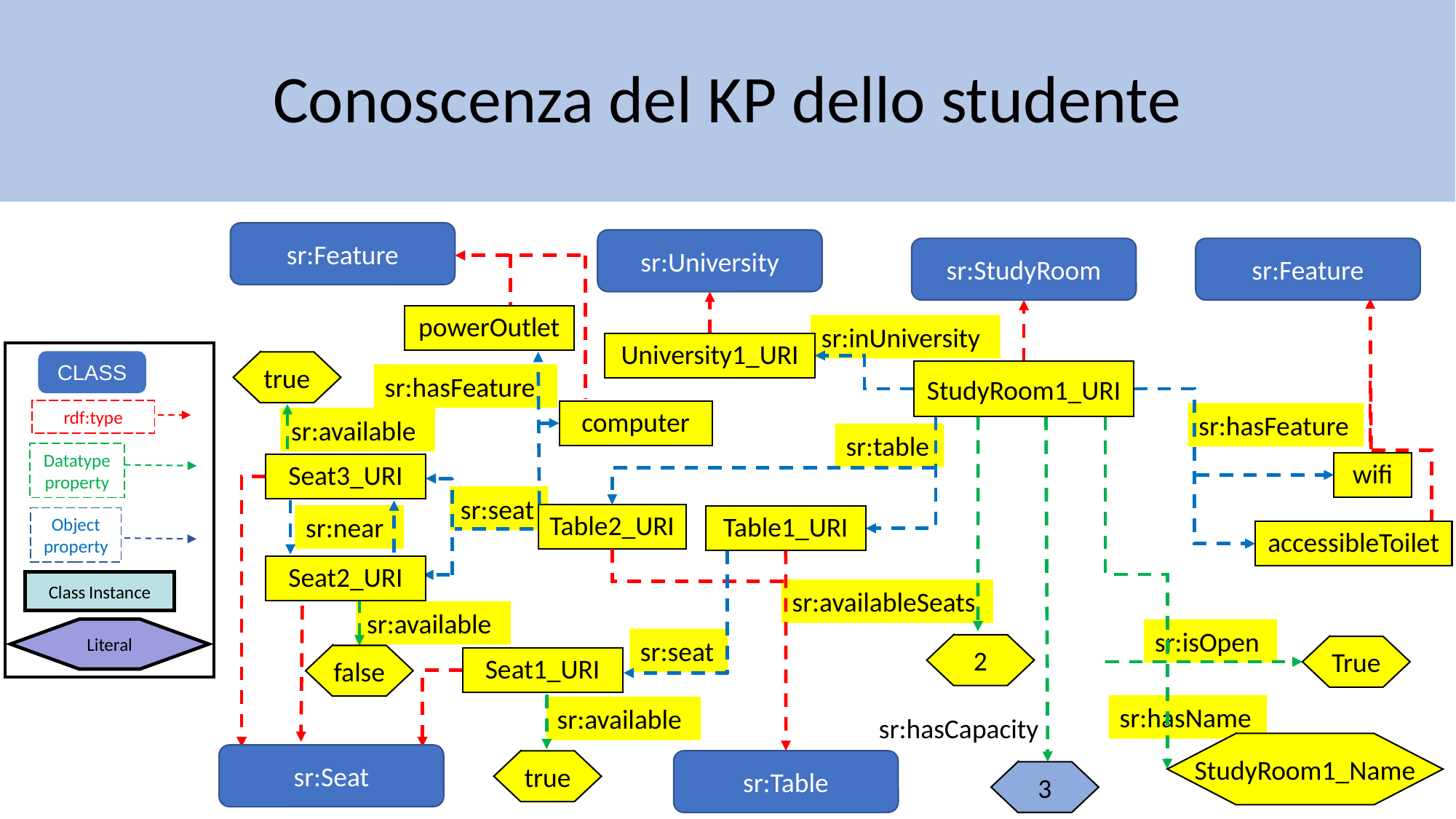

Conoscenza del KP dello studente
sr:Feature
sr:University
sr:Feature
sr:StudyRoom
powerOutlet
sr:inUniversity
true
University1_URI

CLASS
StudyRoom1_URI
sr:hasFeature
rdf:type
computer
sr:hasFeature
sr:available

sr:table
Datatype
property
wifi
Seat3_URI

sr:seat
Table2_URI
sr:near
Table1_URI
Object property
accessibleToilet

Seat2_URI
Class Instance
sr:availableSeats
sr:available
2
True
false
Literal
sr:isOpen
sr:seat
StudyRoom1_Name
Seat1_URI
sr:hasName
sr:available
sr:hasCapacity
true
3
sr:Seat
sr:Table